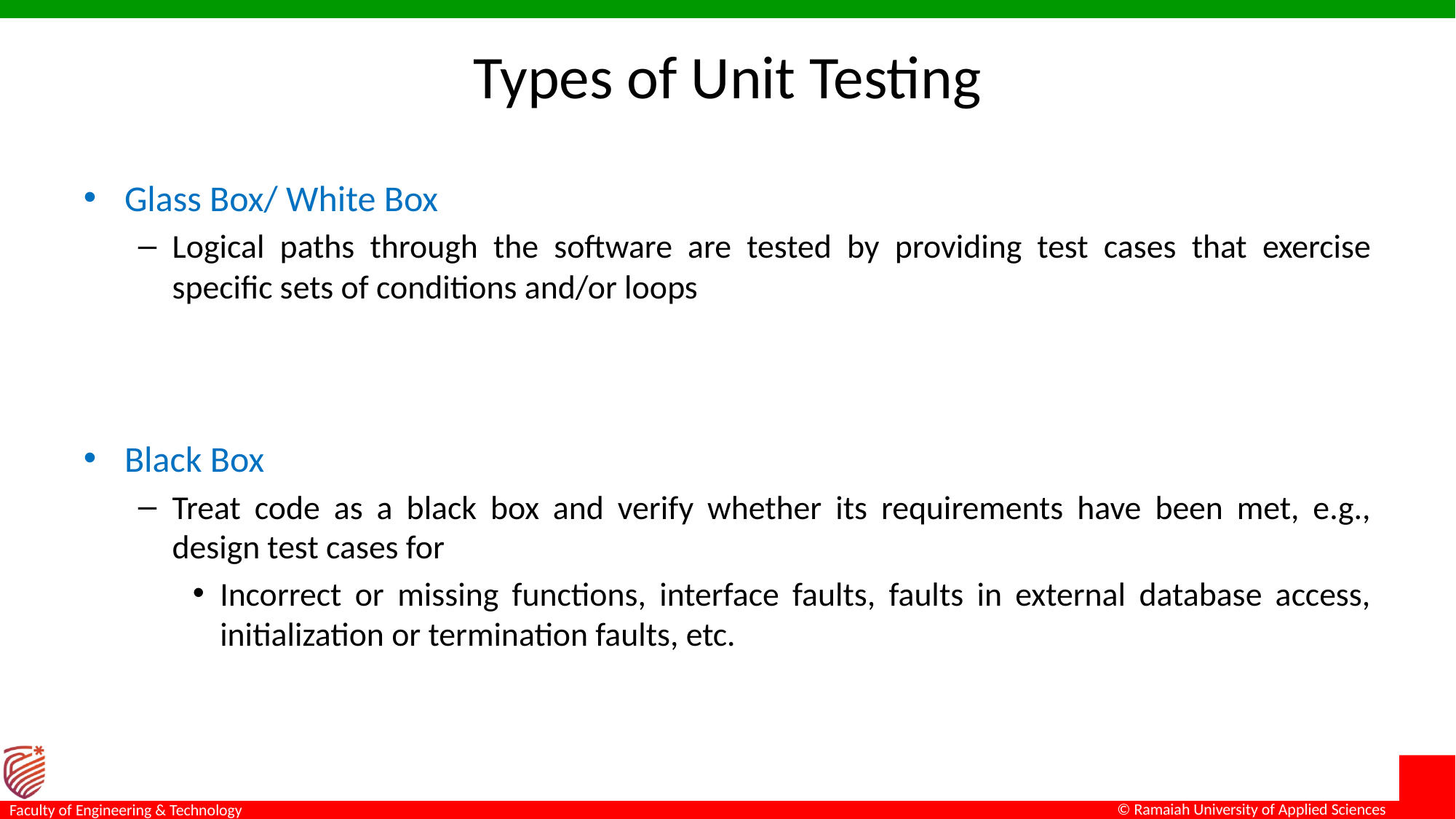

# Types of Unit Testing
Glass Box/ White Box
Logical paths through the software are tested by providing test cases that exercise specific sets of conditions and/or loops

Black Box
Treat code as a black box and verify whether its requirements have been met, e.g., design test cases for
Incorrect or missing functions, interface faults, faults in external database access, initialization or termination faults, etc.